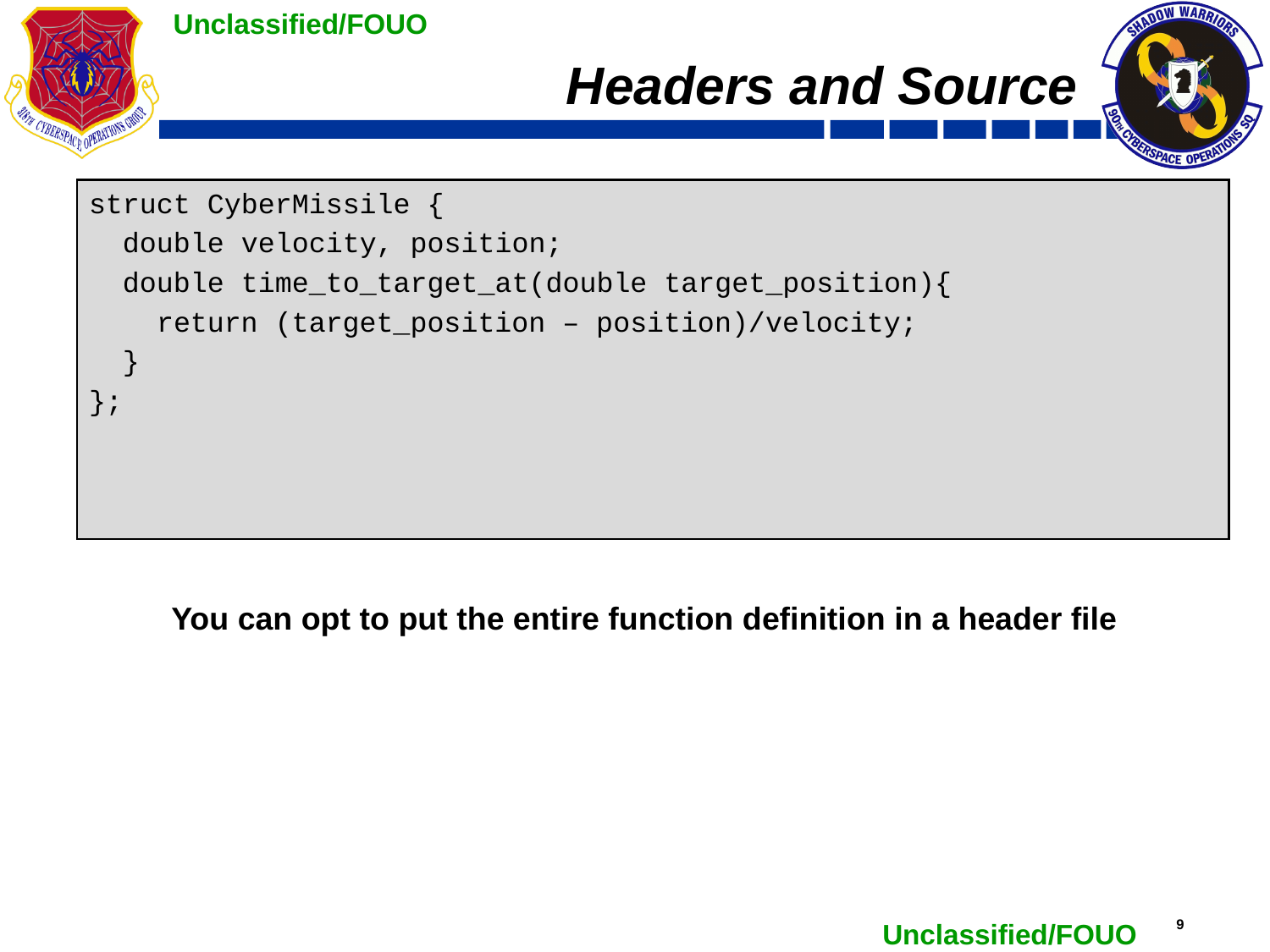

# Headers and Source
struct CyberMissile {
  double velocity, position;
  double time_to_target_at(double target_position){
    return (target_position – position)/velocity;
  }
};

You can opt to put the entire function definition in a header file